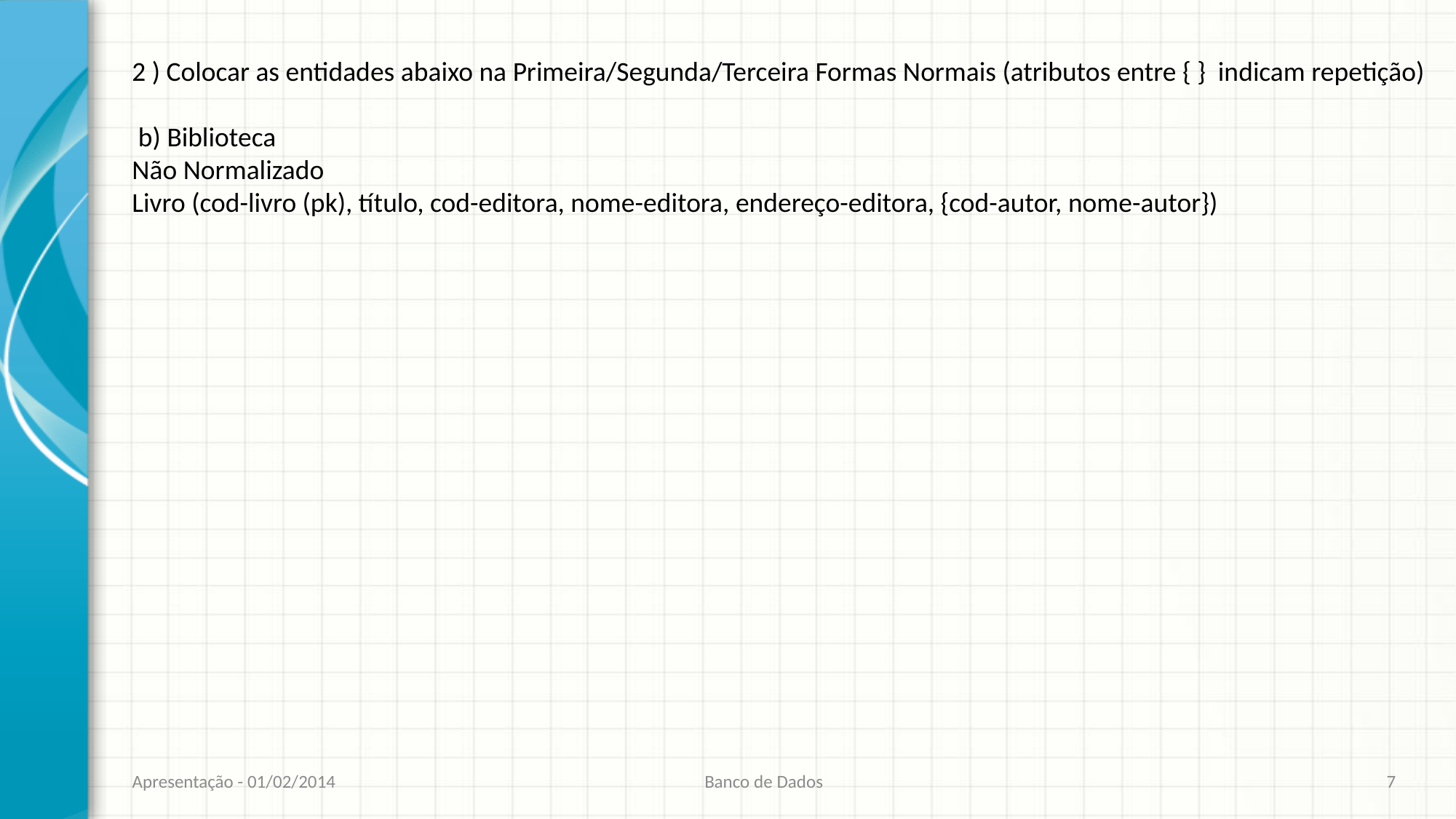

2 ) Colocar as entidades abaixo na Primeira/Segunda/Terceira Formas Normais (atributos entre { }  indicam repetição)

 b) Biblioteca
Não Normalizado
Livro (cod-livro (pk), título, cod-editora, nome-editora, endereço-editora, {cod-autor, nome-autor})

Apresentação - 01/02/2014
Banco de Dados
7